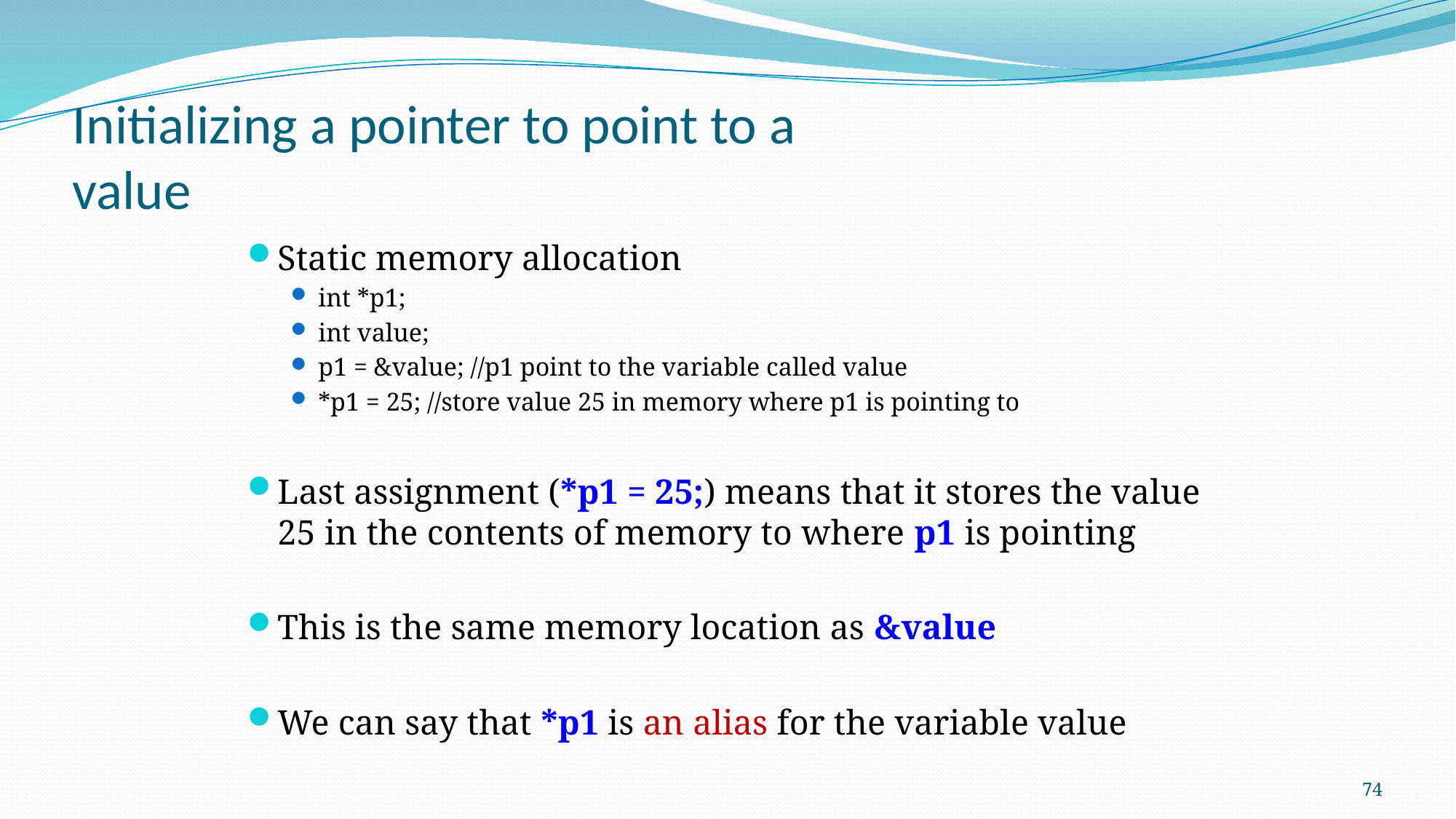

# Initializing a pointer to point to a value
Static memory allocation
int *p1;
int value;
p1 = &value; //p1 point to the variable called value
*p1 = 25; //store value 25 in memory where p1 is pointing to

Last assignment (*p1 = 25;) means that it stores the value 25 in the contents of memory to where p1 is pointing

This is the same memory location as &value

We can say that *p1 is an alias for the variable value
74